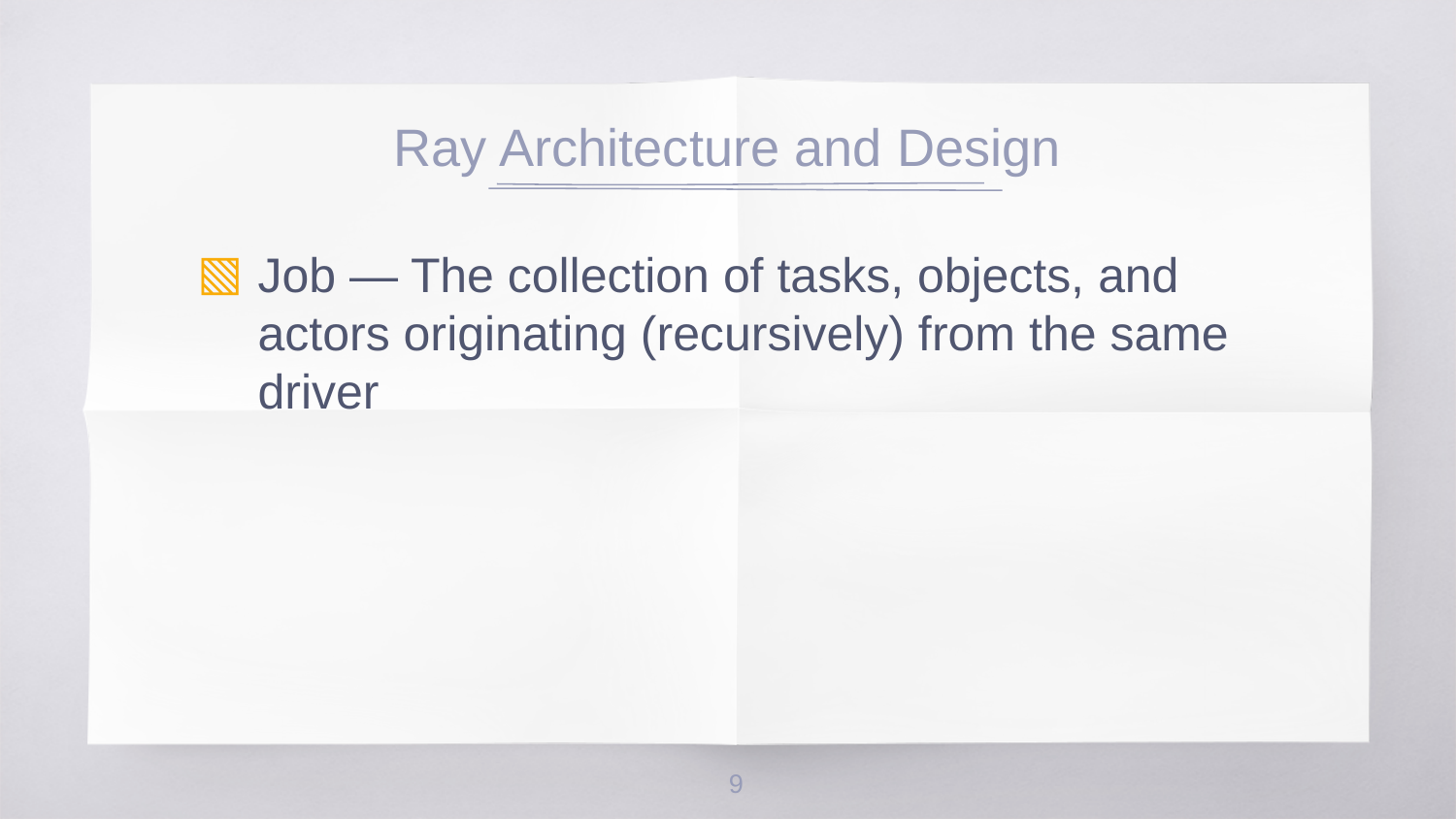

# Ray Architecture and Design
Job — The collection of tasks, objects, and actors originating (recursively) from the same driver

9